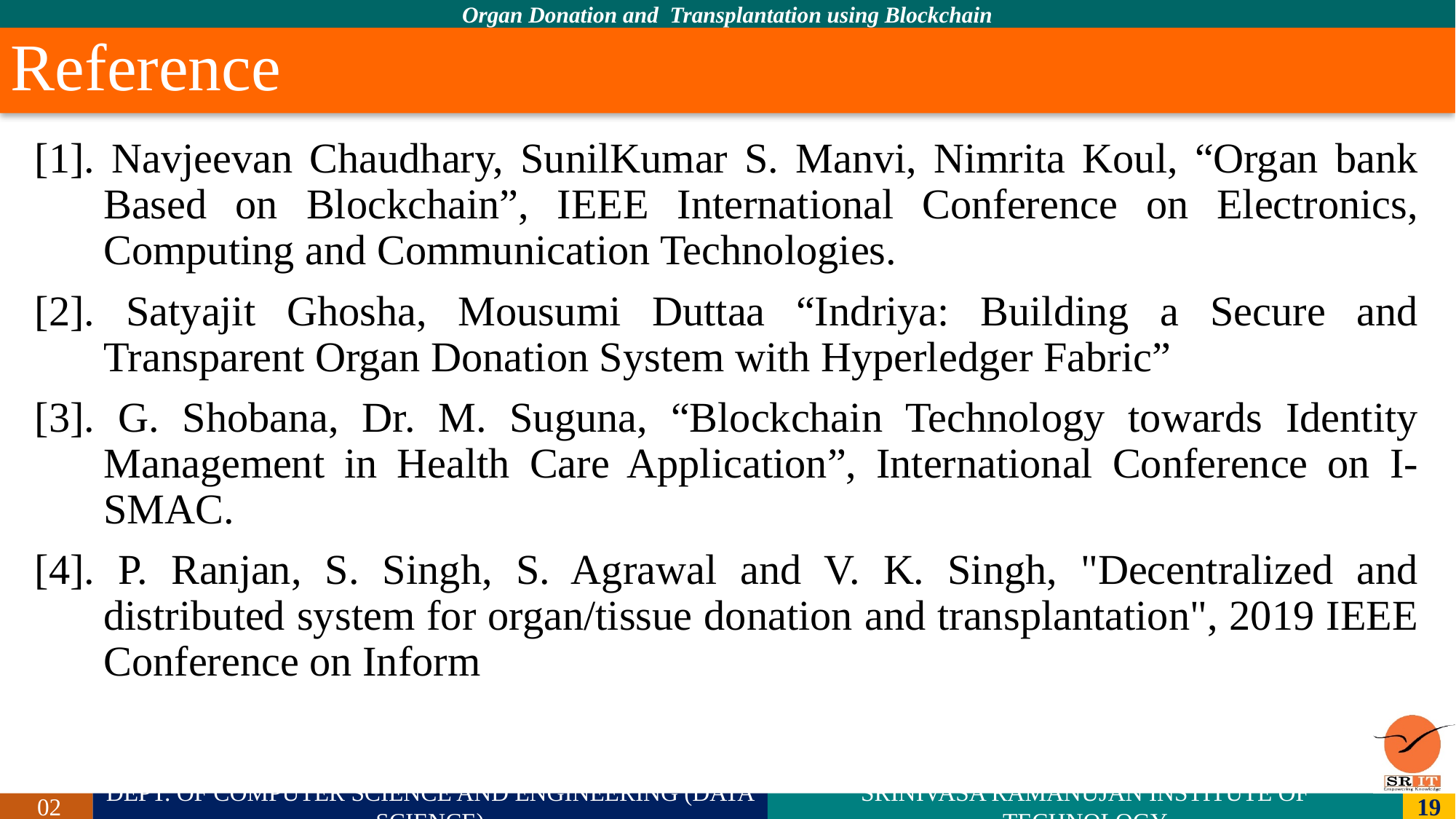

# Reference
[1]. Navjeevan Chaudhary, SunilKumar S. Manvi, Nimrita Koul, “Organ bank Based on Blockchain”, IEEE International Conference on Electronics, Computing and Communication Technologies.
[2]. Satyajit Ghosha, Mousumi Duttaa “Indriya: Building a Secure and Transparent Organ Donation System with Hyperledger Fabric”
[3]. G. Shobana, Dr. M. Suguna, “Blockchain Technology towards Identity Management in Health Care Application”, International Conference on I-SMAC.
[4]. P. Ranjan, S. Singh, S. Agrawal and V. K. Singh, "Decentralized and distributed system for organ/tissue donation and transplantation", 2019 IEEE Conference on Inform